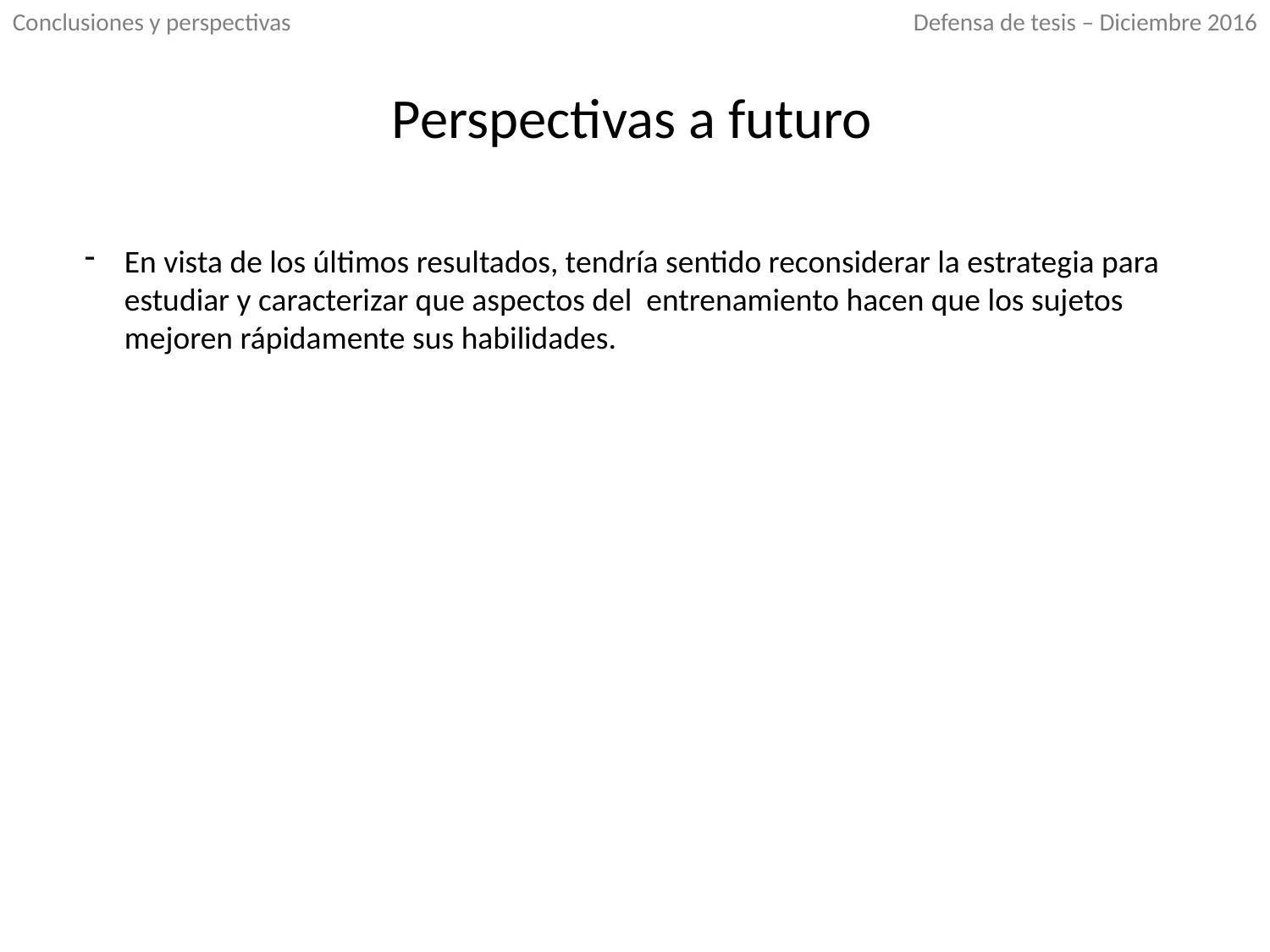

Defensa de tesis – Diciembre 2016
Conclusiones y perspectivas
Perspectivas a futuro
En vista de los últimos resultados, tendría sentido reconsiderar la estrategia para estudiar y caracterizar que aspectos del  entrenamiento hacen que los sujetos mejoren rápidamente sus habilidades.